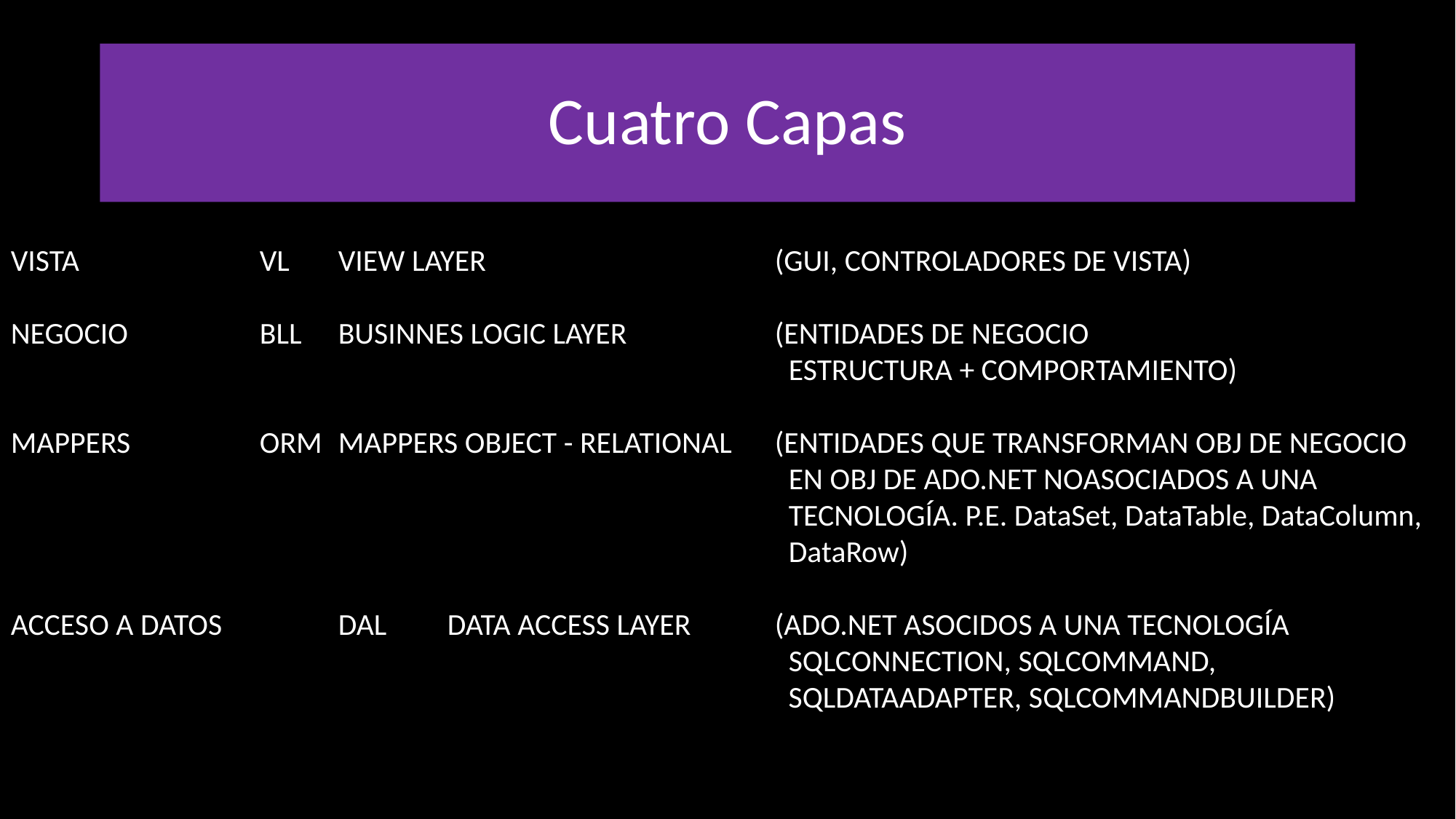

# Cuatro Capas
VISTA	VL	VIEW LAYER			(GUI, CONTROLADORES DE VISTA)

NEGOCIO	BLL	BUSINNES LOGIC LAYER		(ENTIDADES DE NEGOCIO
						  ESTRUCTURA + COMPORTAMIENTO)

MAPPERS	ORM	MAPPERS OBJECT - RELATIONAL	(ENTIDADES QUE TRANSFORMAN OBJ DE NEGOCIO
						  EN OBJ DE ADO.NET NOASOCIADOS A UNA
						  TECNOLOGÍA. P.E. DataSet, DataTable, DataColumn,
						  DataRow)

ACCESO A DATOS 		DAL	DATA ACCESS LAYER	(ADO.NET ASOCIDOS A UNA TECNOLOGÍA
						  SQLCONNECTION, SQLCOMMAND, 								  SQLDATAADAPTER, SQLCOMMANDBUILDER)